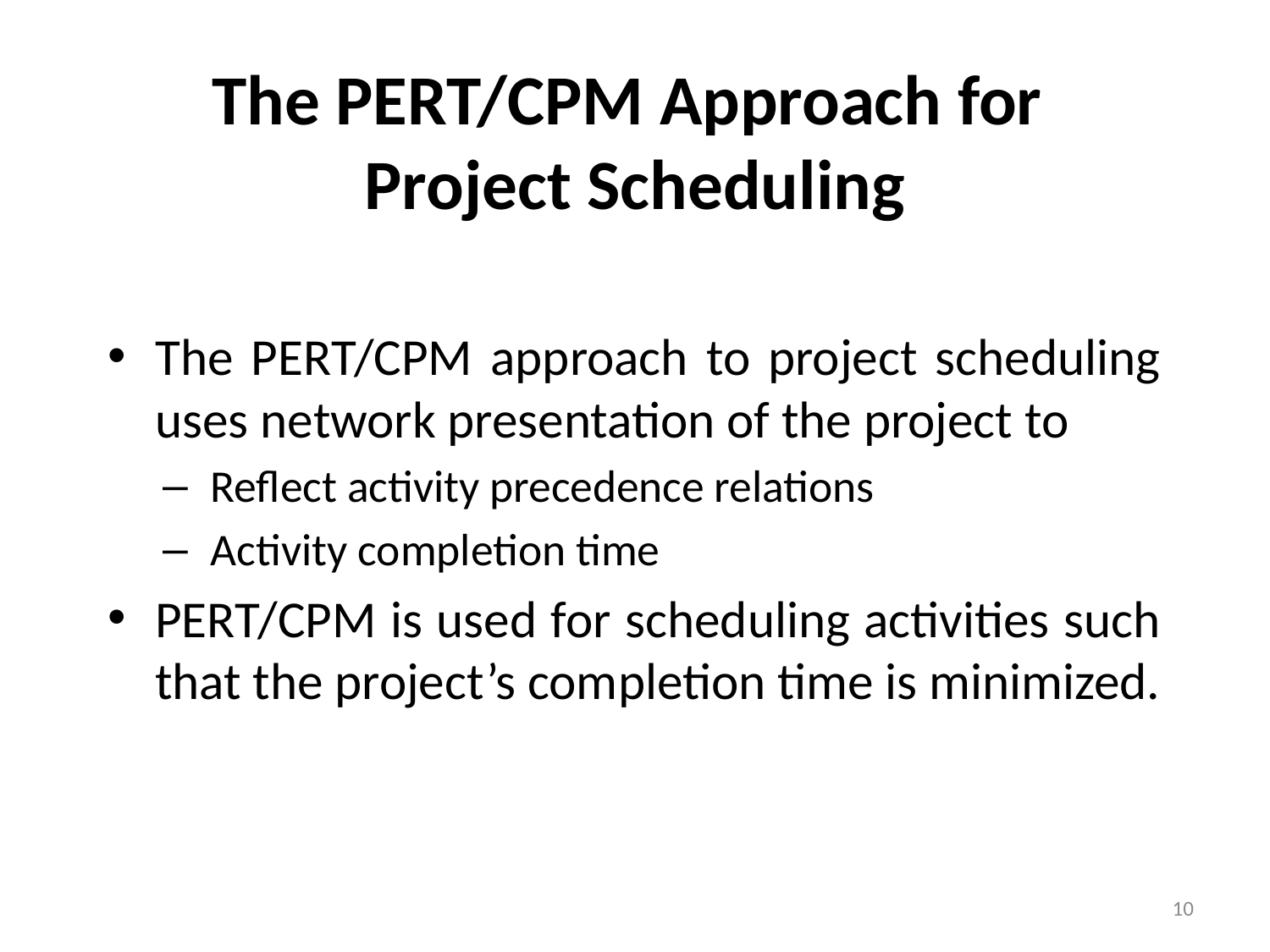

# The PERT/CPM Approach for Project Scheduling
The PERT/CPM approach to project scheduling uses network presentation of the project to
Reflect activity precedence relations
Activity completion time
PERT/CPM is used for scheduling activities such that the project’s completion time is minimized.
10